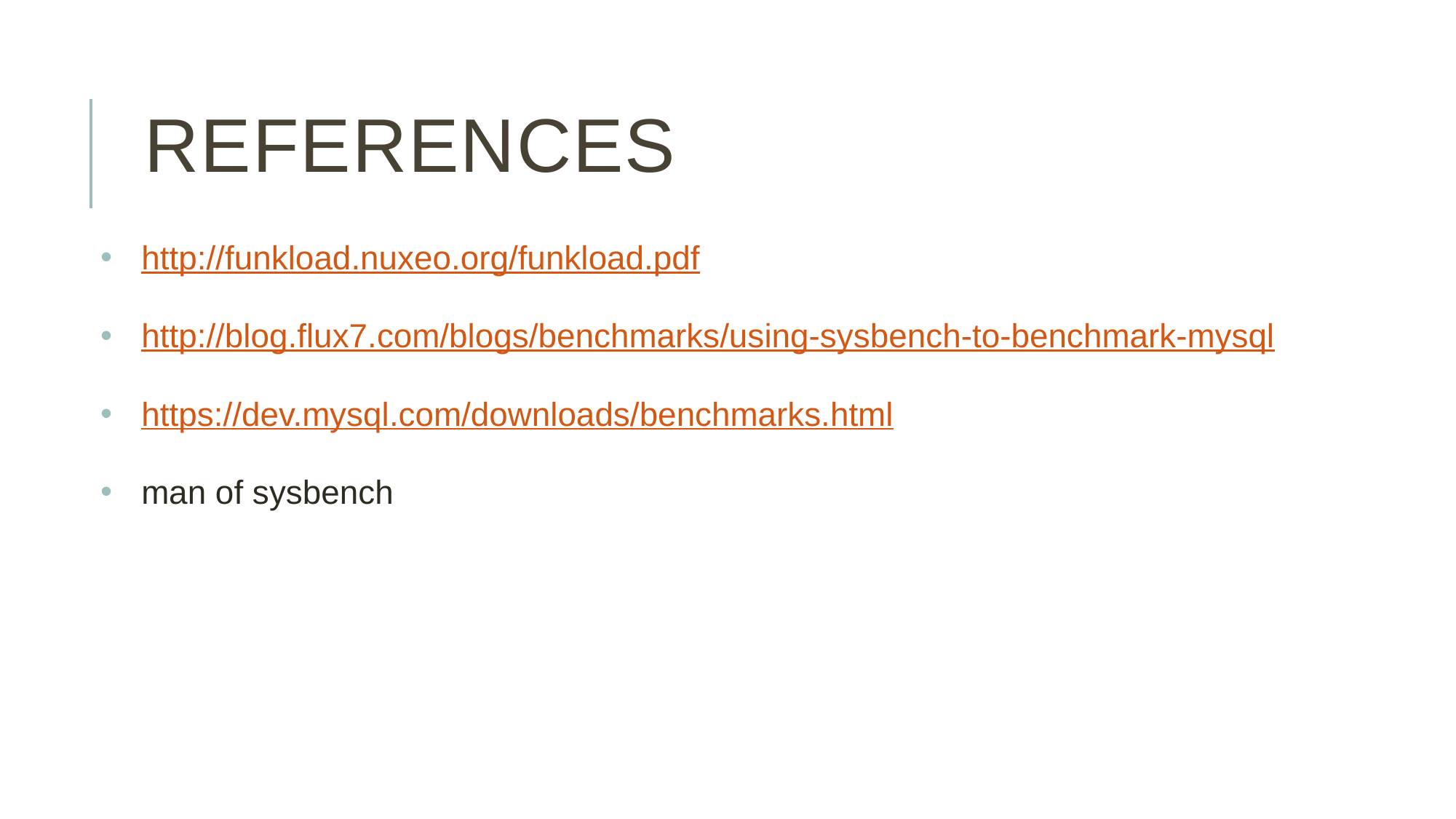

# References

http://funkload.nuxeo.org/funkload.pdf

http://blog.flux7.com/blogs/benchmarks/using-sysbench-to-benchmark-mysql

https://dev.mysql.com/downloads/benchmarks.html

man of sysbench